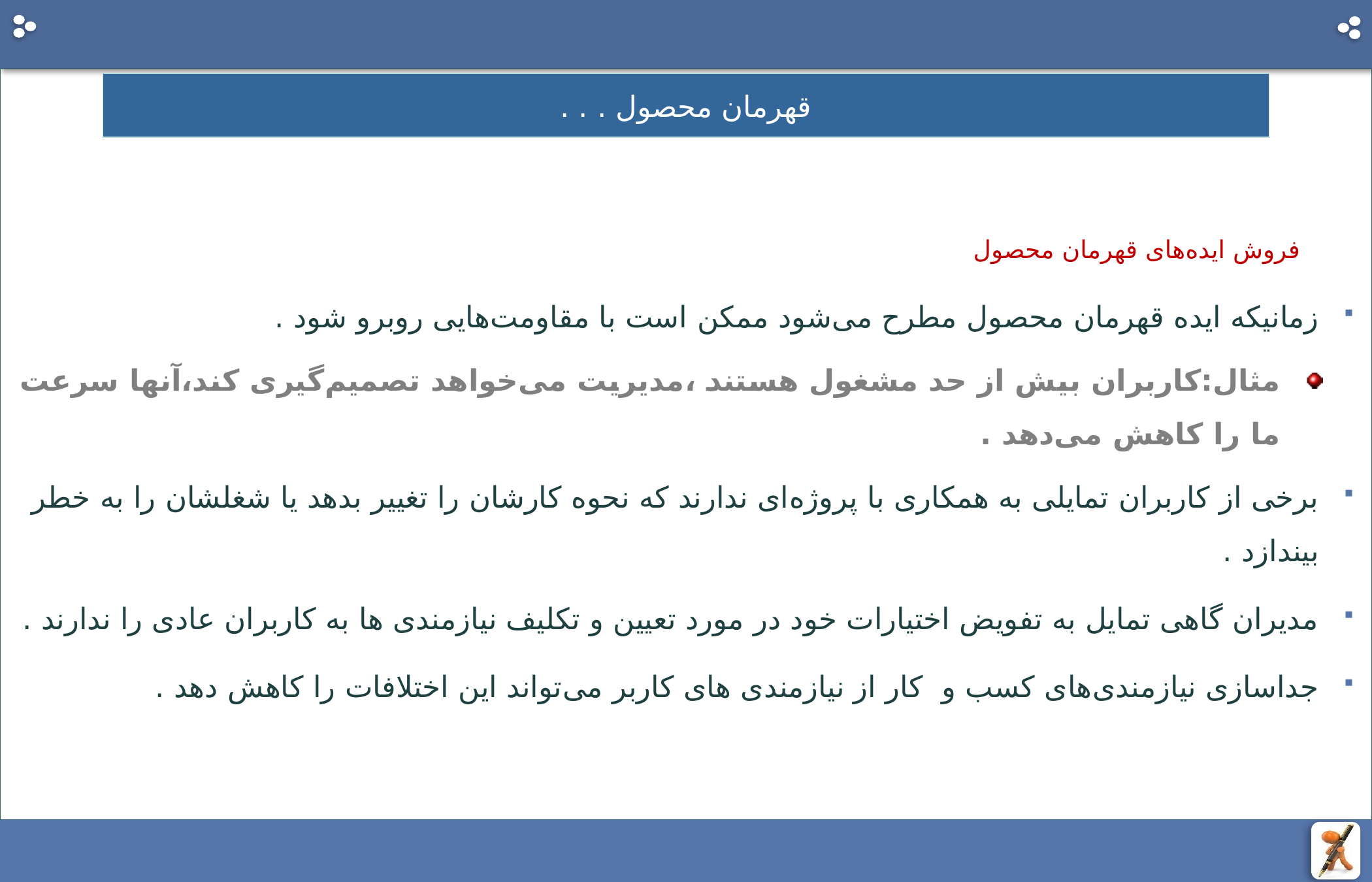

# قهرمان محصول . . .
     فروش ایده‌های قهرمان محصول
زمانیکه ایده قهرمان محصول مطرح می‌شود ممکن است با مقاومت‌هایی روبرو شود .
مثال:کاربران بیش از حد مشغول هستند ،مدیریت می‌خواهد تصمیم‌گیری کند،آنها سرعت ما را کاهش می‌دهد .
برخی از کاربران تمایلی به همکاری با پروژه‌ای ندارند که نحوه کارشان را تغییر بدهد یا شغلشان را به خطر بیندازد .
مدیران گاهی تمایل به تفویض اختیارات خود در مورد تعیین و تکلیف نیازمندی ها به کاربران عادی را ندارند .
جداسازی نیازمندی‌های کسب و  کار از نیازمندی های کاربر می‌تواند این اختلافات را کاهش دهد .